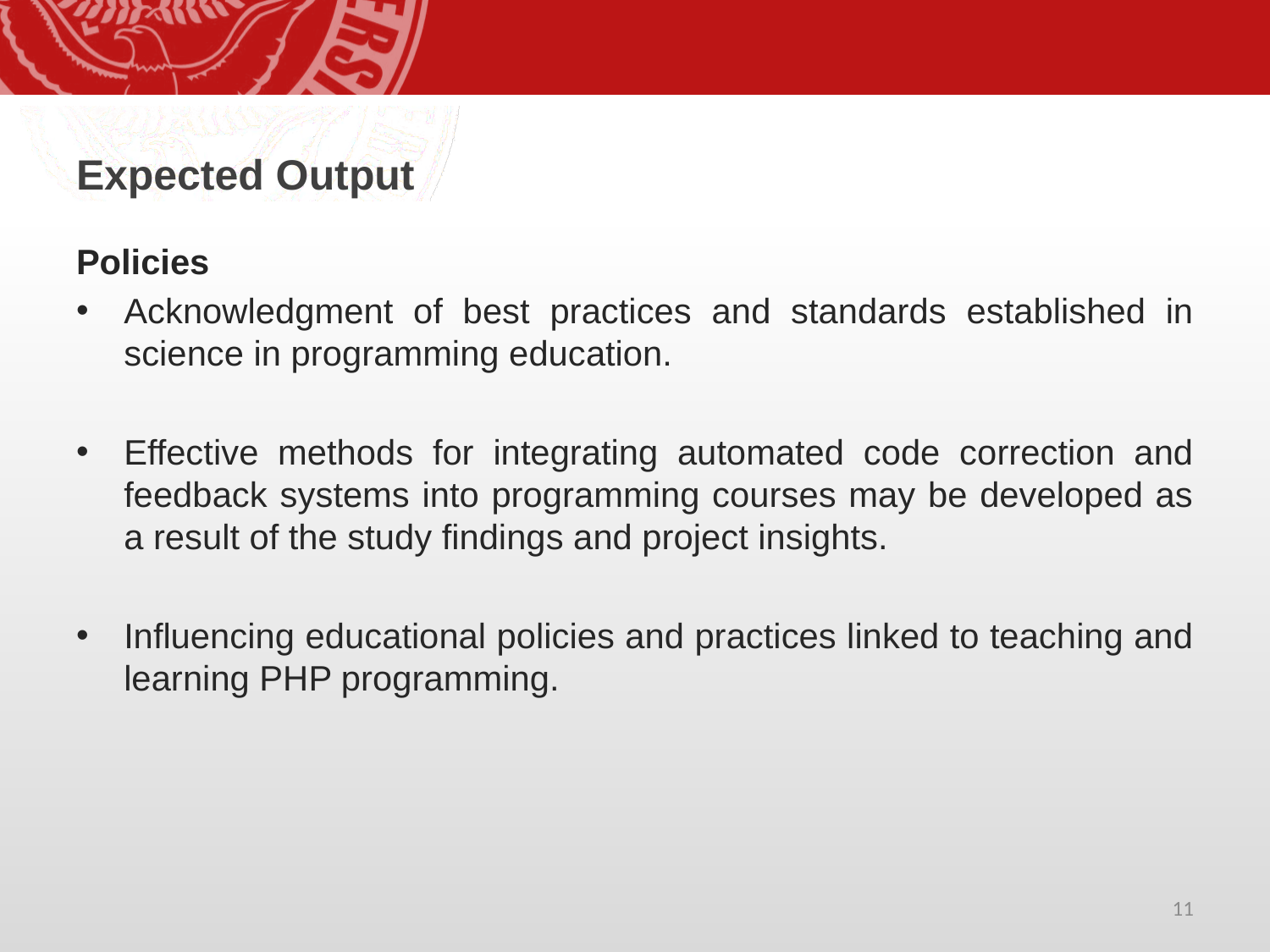

Expected Output
Policies
Acknowledgment of best practices and standards established in science in programming education.

Effective methods for integrating automated code correction and feedback systems into programming courses may be developed as a result of the study findings and project insights.

Influencing educational policies and practices linked to teaching and learning PHP programming.

11